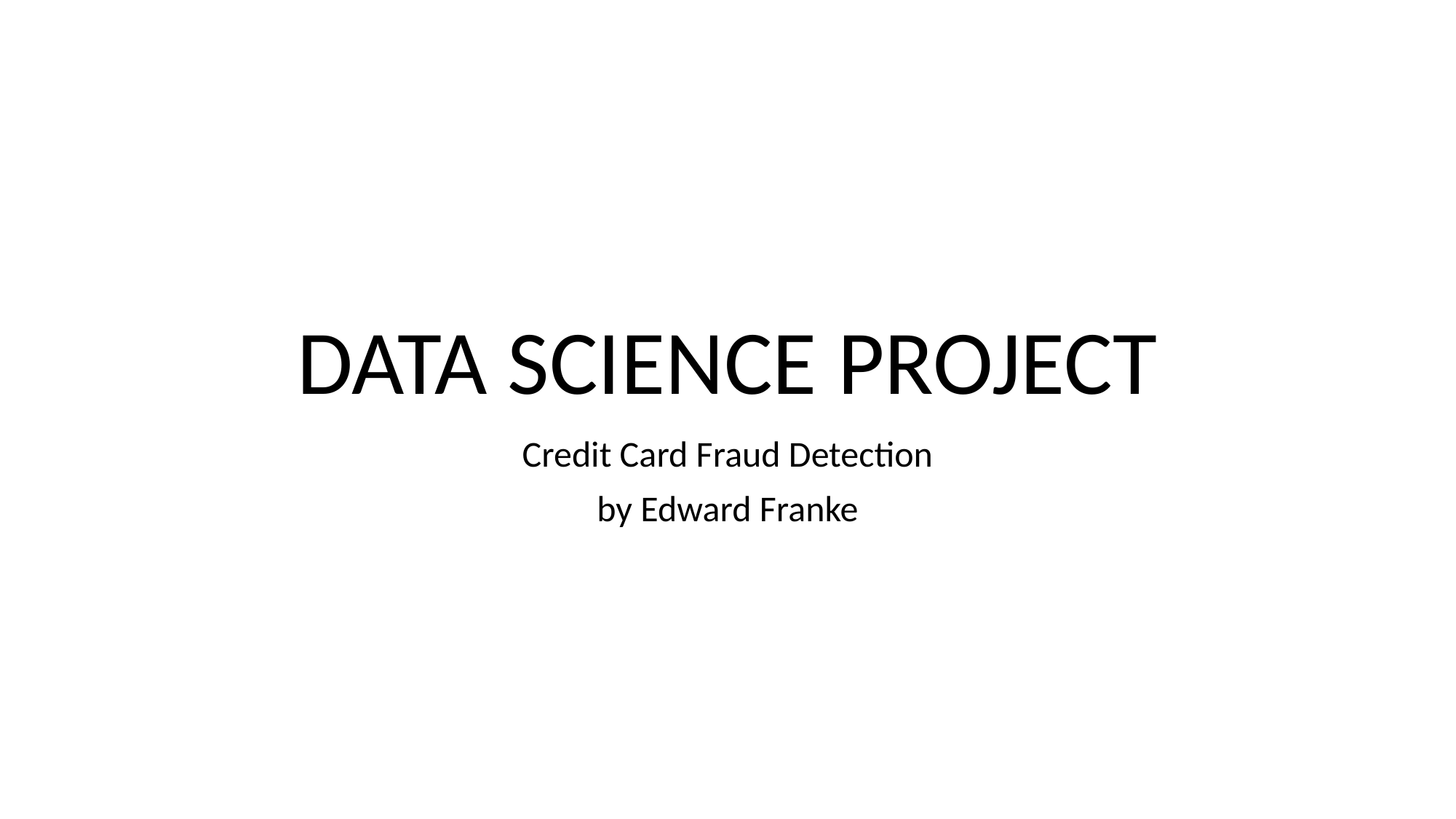

# DATA SCIENCE PROJECT
Credit Card Fraud Detection
by Edward Franke